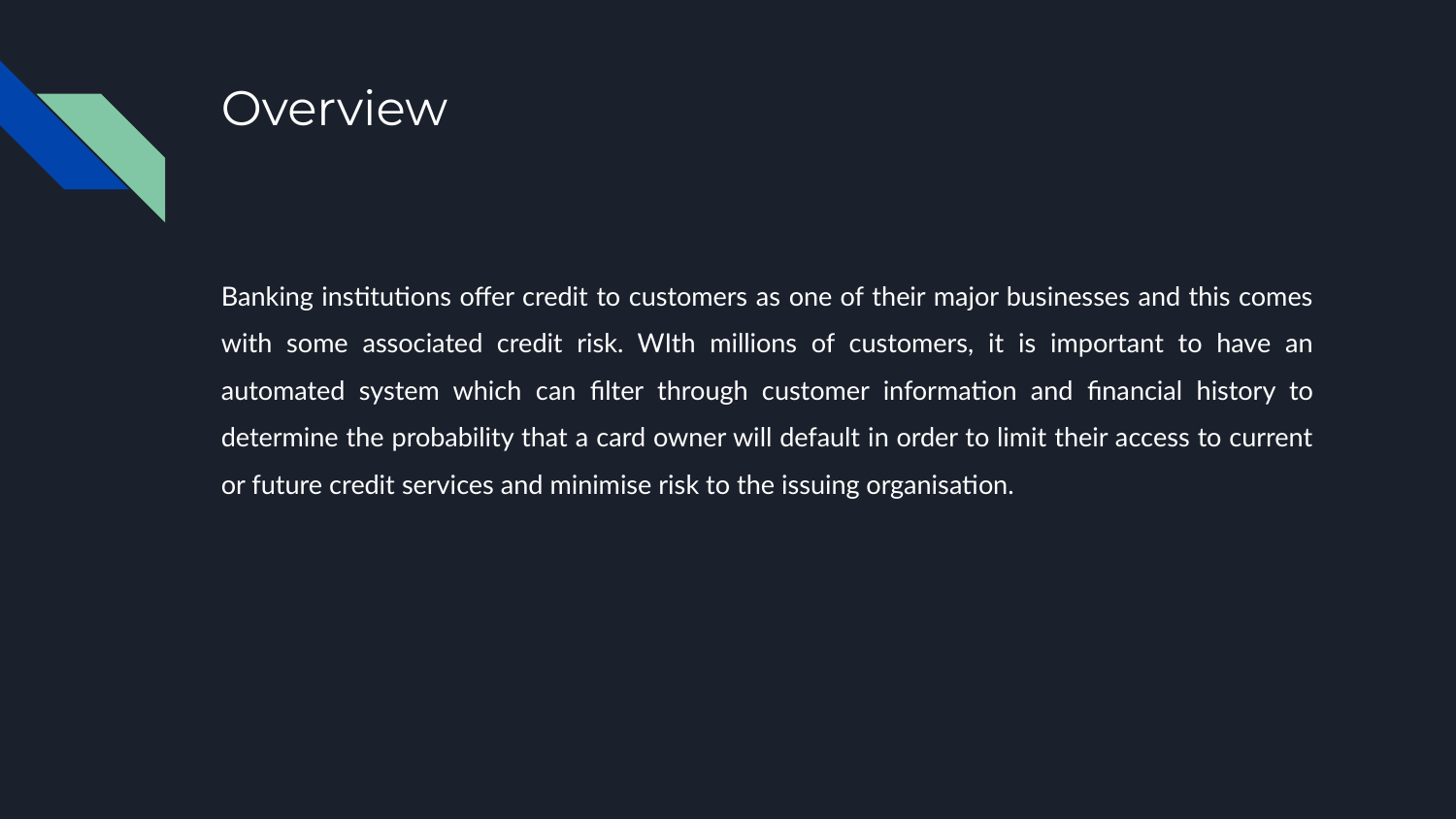

# Overview
Banking institutions offer credit to customers as one of their major businesses and this comes with some associated credit risk. WIth millions of customers, it is important to have an automated system which can filter through customer information and financial history to determine the probability that a card owner will default in order to limit their access to current or future credit services and minimise risk to the issuing organisation.